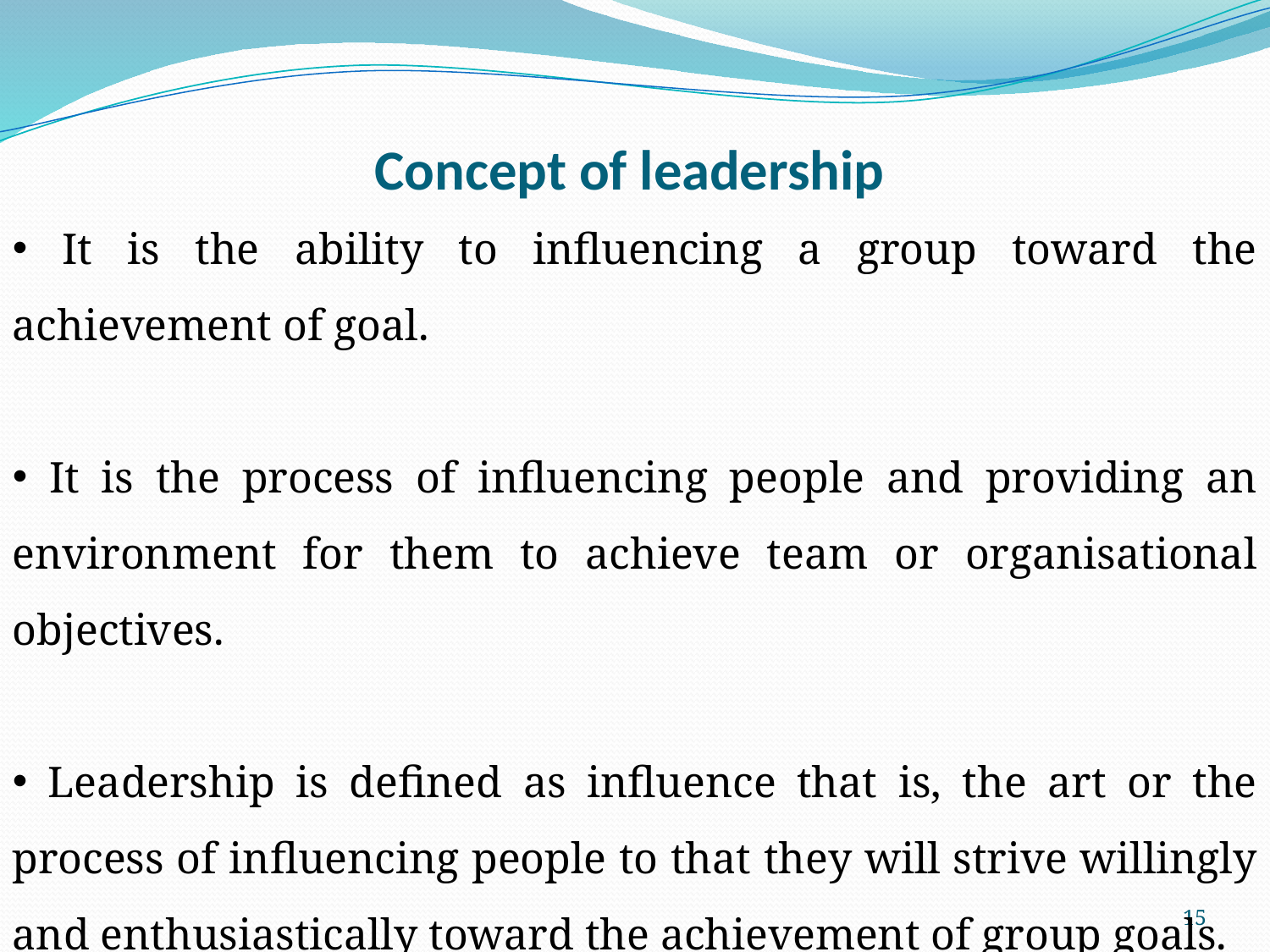

# Concept of leadership
 It is the ability to influencing a group toward the achievement of goal.

 It is the process of influencing people and providing an environment for them to achieve team or organisational objectives.

 Leadership is defined as influence that is, the art or the process of influencing people to that they will strive willingly and enthusiastically toward the achievement of group goals.
15